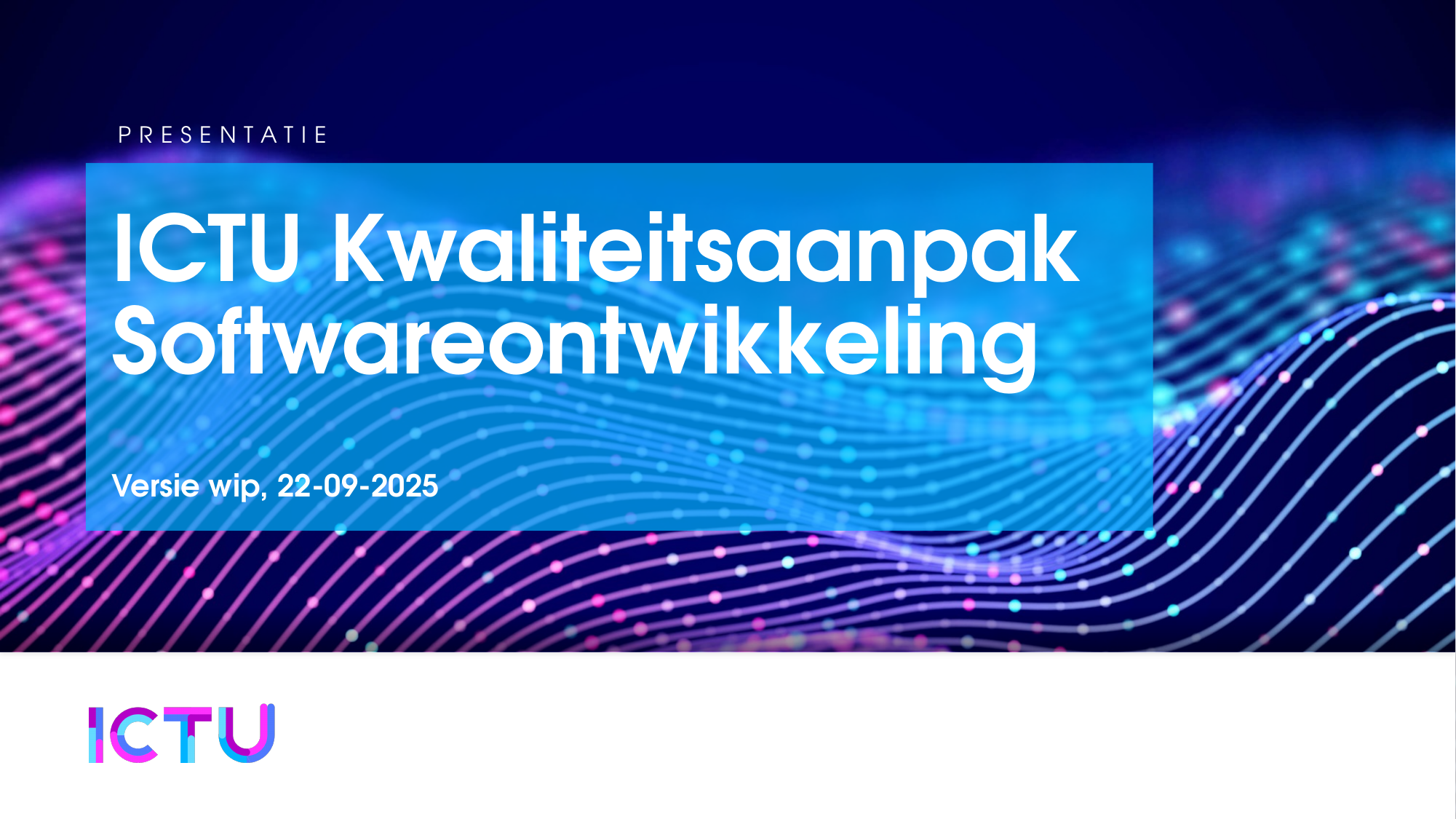

# ICTU Kwaliteitsaanpak Softwareontwikkeling
Versie wip, 22-09-2025